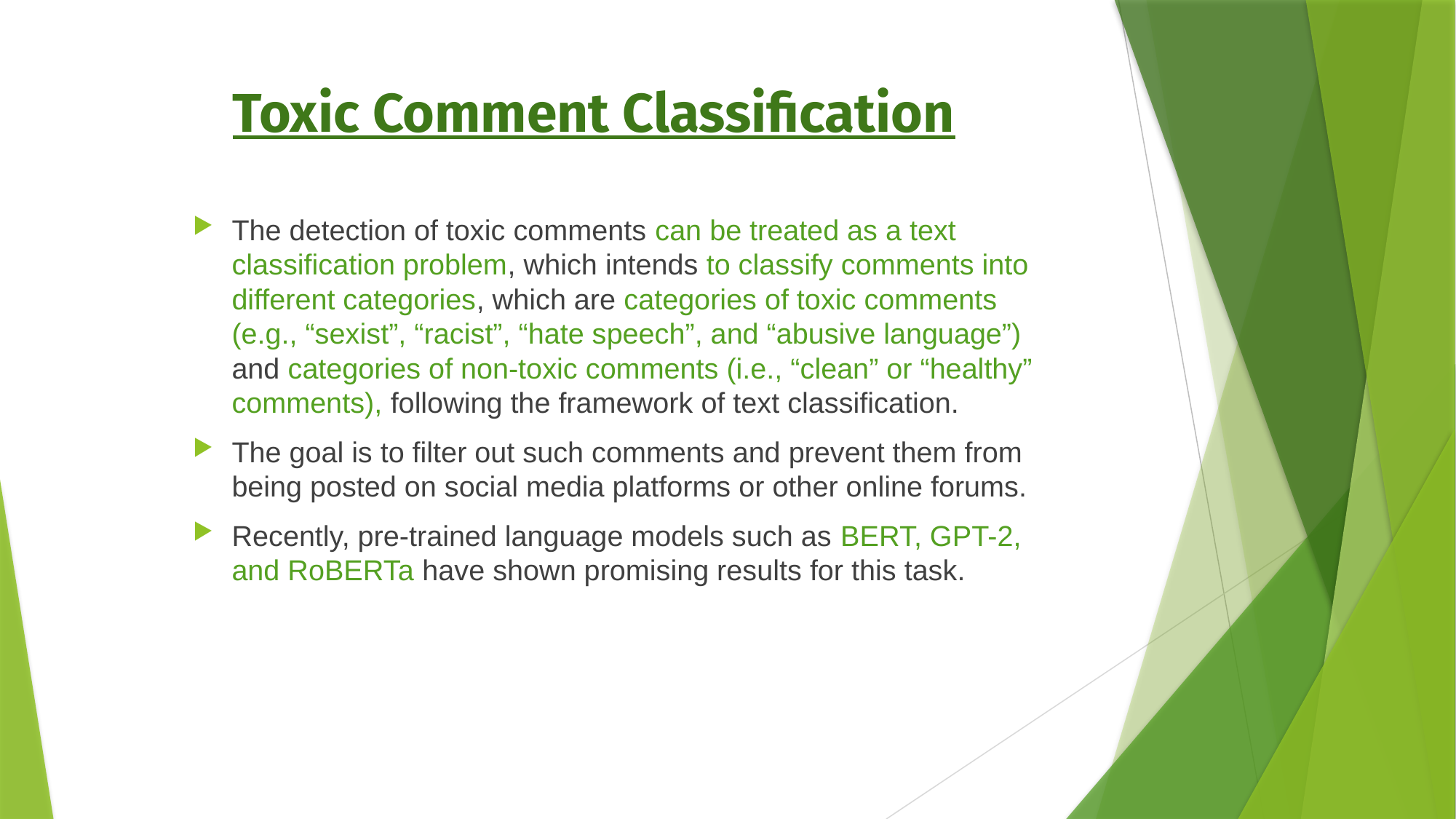

# Toxic Comment Classification
The detection of toxic comments can be treated as a text classification problem, which intends to classify comments into different categories, which are categories of toxic comments (e.g., “sexist”, “racist”, “hate speech”, and “abusive language”) and categories of non-toxic comments (i.e., “clean” or “healthy” comments), following the framework of text classification.
The goal is to filter out such comments and prevent them from being posted on social media platforms or other online forums.
Recently, pre-trained language models such as BERT, GPT-2, and RoBERTa have shown promising results for this task.